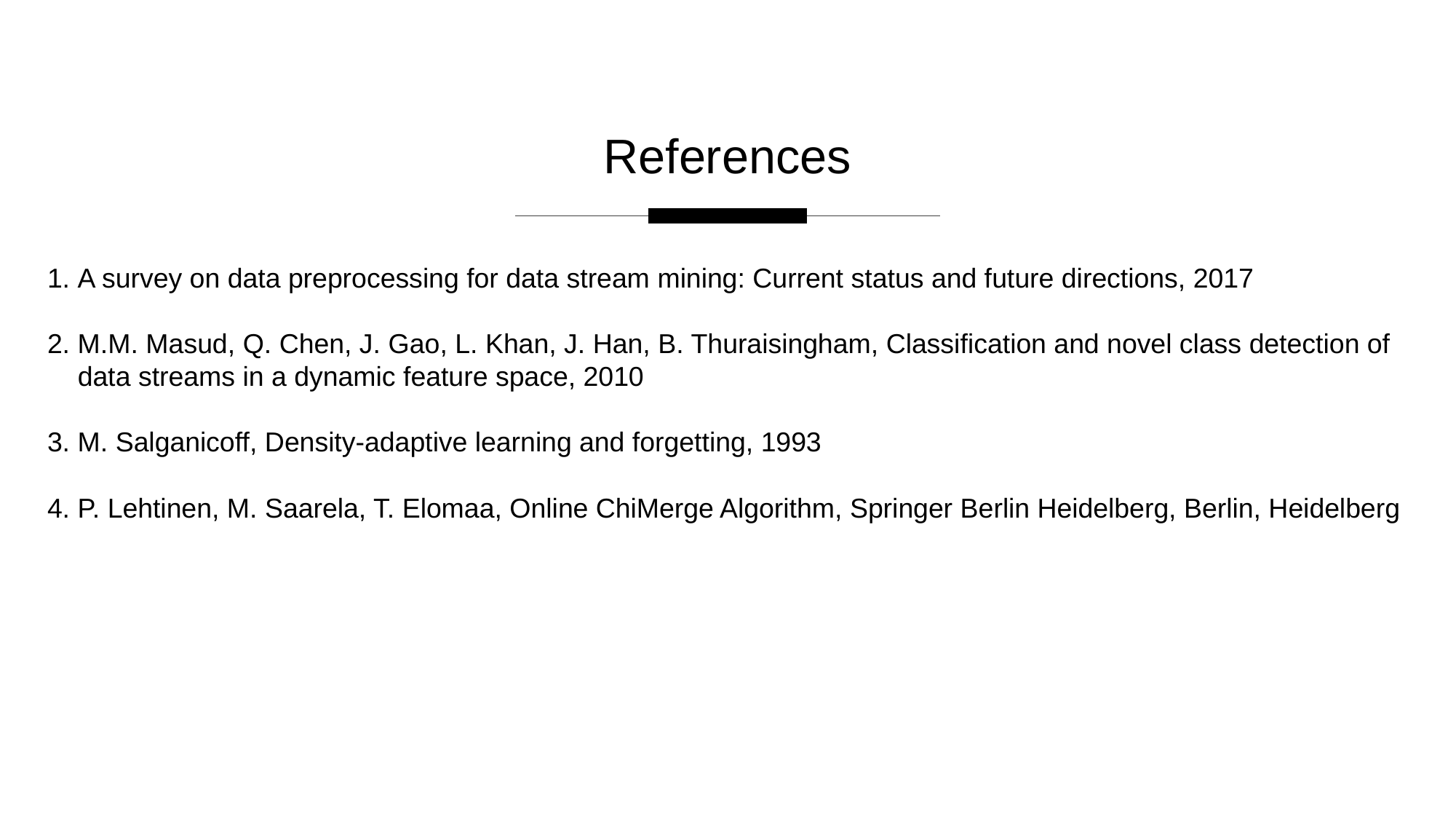

References
1. A survey on data preprocessing for data stream mining: Current status and future directions, 2017
2. M.M. Masud, Q. Chen, J. Gao, L. Khan, J. Han, B. Thuraisingham, Classiﬁcation and novel class detection of       data streams in a dynamic feature space, 2010
3. M. Salganicoff, Density-adaptive learning and forgetting, 1993
4. P. Lehtinen, M. Saarela, T. Elomaa, Online ChiMerge Algorithm, Springer Berlin Heidelberg, Berlin, Heidelberg